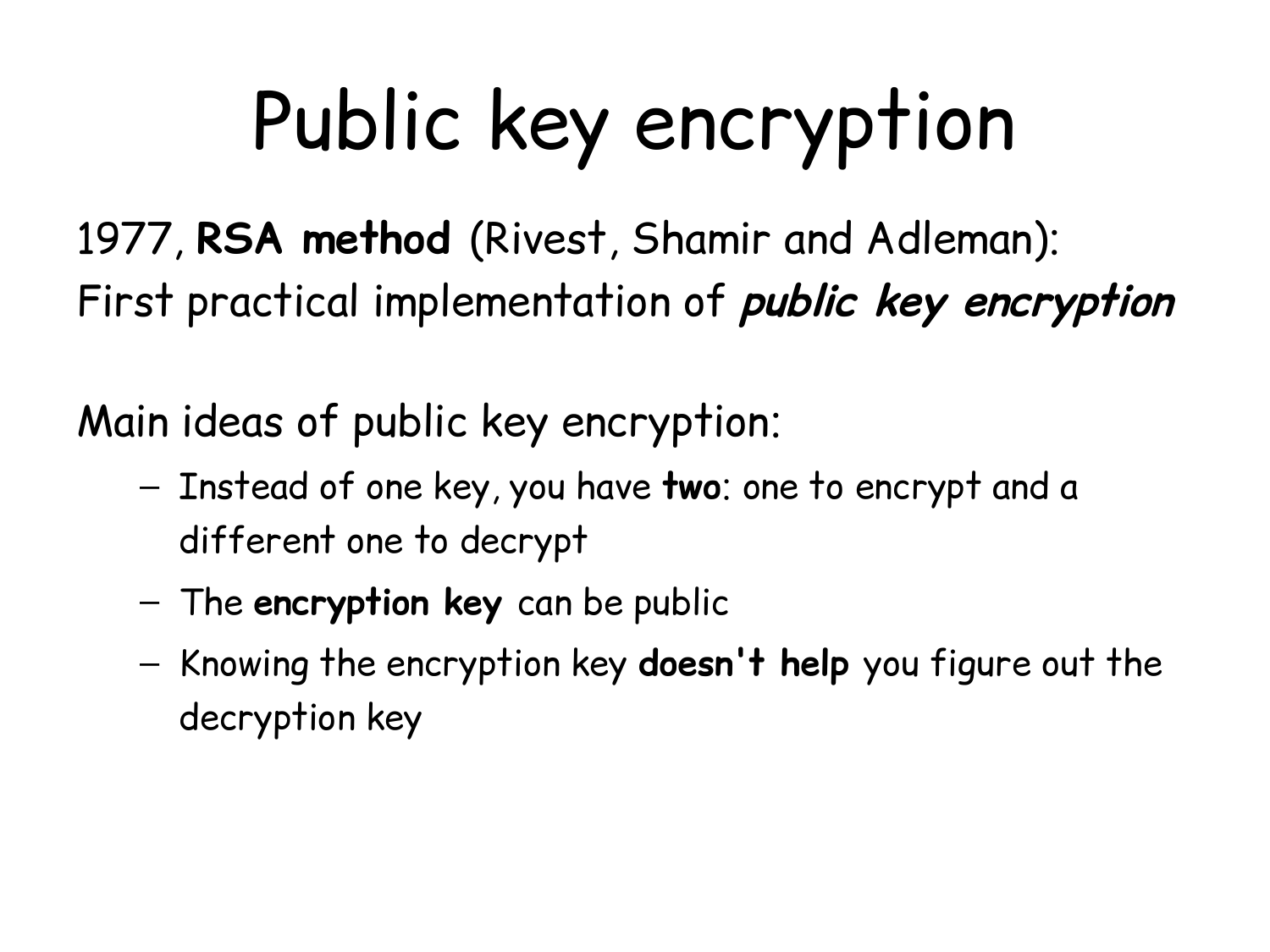

# Public key encryption
1977, RSA method (Rivest, Shamir and Adleman):
First practical implementation of public key encryption

Main ideas of public key encryption:
Instead of one key, you have two: one to encrypt and a different one to decrypt
The encryption key can be public
Knowing the encryption key doesn't help you figure out the decryption key